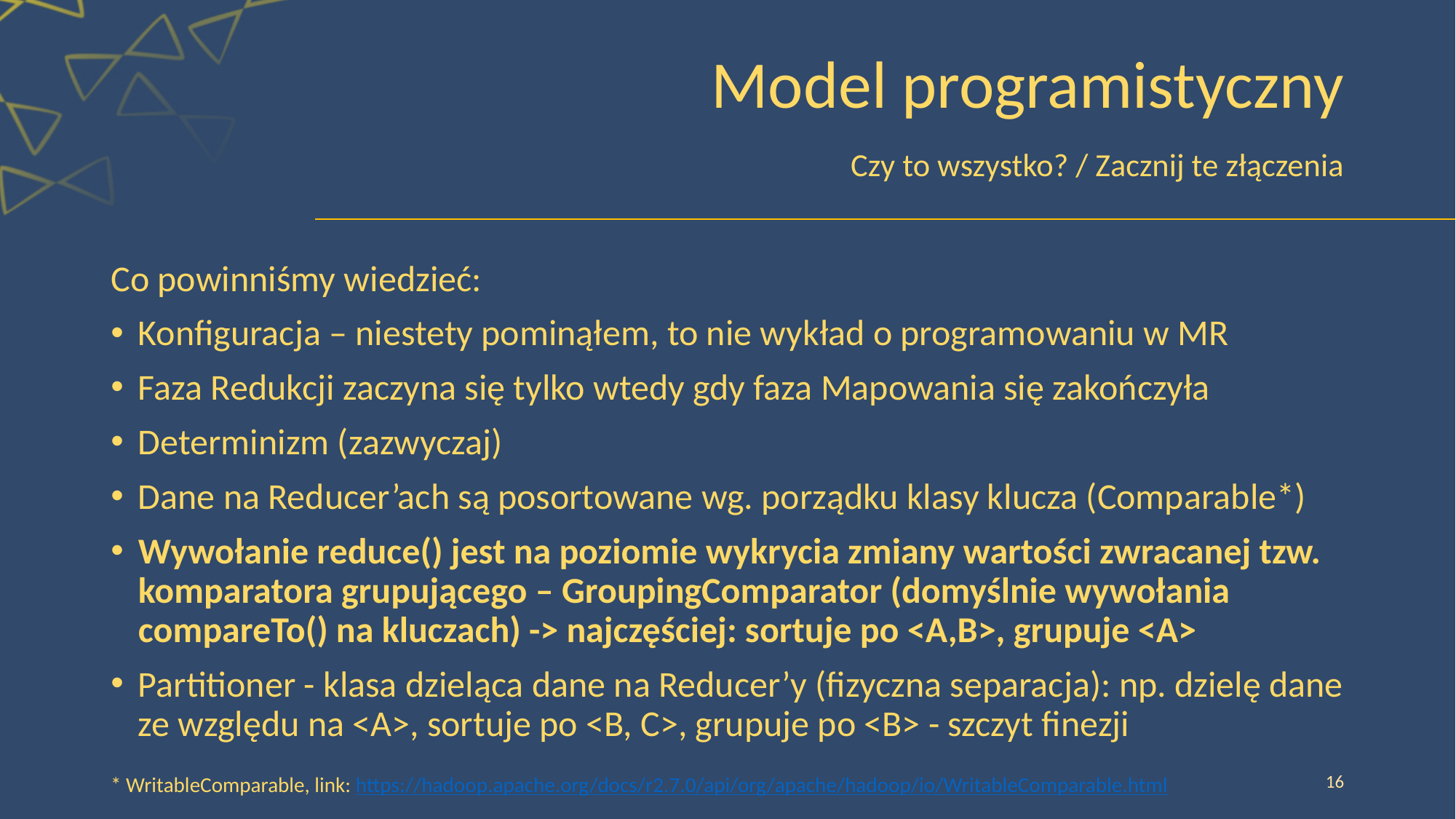

# Model programistyczny
Czy to wszystko? / Zacznij te złączenia
Co powinniśmy wiedzieć:
Konfiguracja – niestety pominąłem, to nie wykład o programowaniu w MR
Faza Redukcji zaczyna się tylko wtedy gdy faza Mapowania się zakończyła
Determinizm (zazwyczaj)
Dane na Reducer’ach są posortowane wg. porządku klasy klucza (Comparable*)
Wywołanie reduce() jest na poziomie wykrycia zmiany wartości zwracanej tzw. komparatora grupującego – GroupingComparator (domyślnie wywołania compareTo() na kluczach) -> najczęściej: sortuje po <A,B>, grupuje <A>
Partitioner - klasa dzieląca dane na Reducer’y (fizyczna separacja): np. dzielę dane ze względu na <A>, sortuje po <B, C>, grupuje po <B> - szczyt finezji

16
* WritableComparable, link: https://hadoop.apache.org/docs/r2.7.0/api/org/apache/hadoop/io/WritableComparable.html